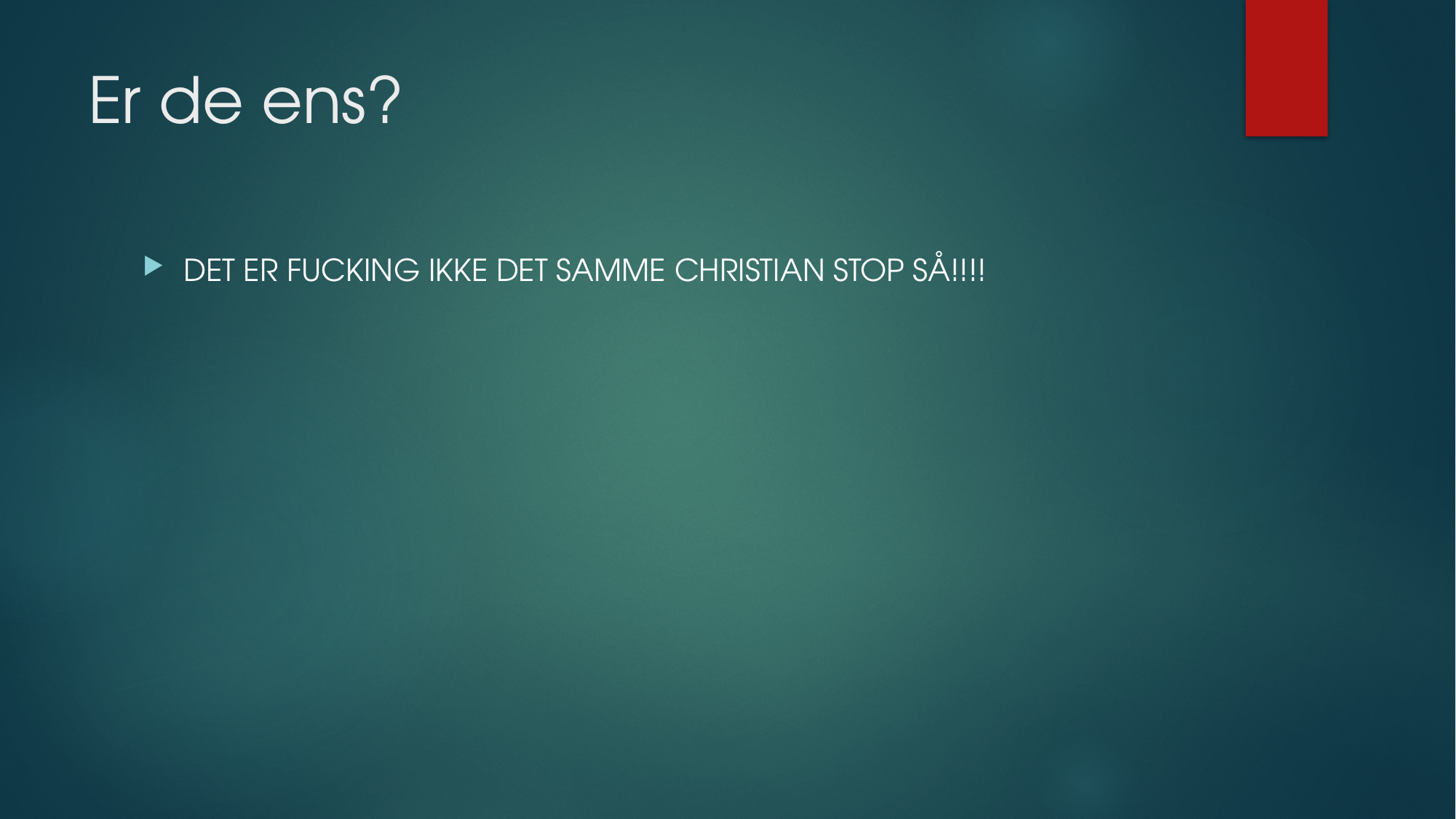

# Er de ens?
DET ER FUCKING IKKE DET SAMME CHRISTIAN STOP SÅ!!!!